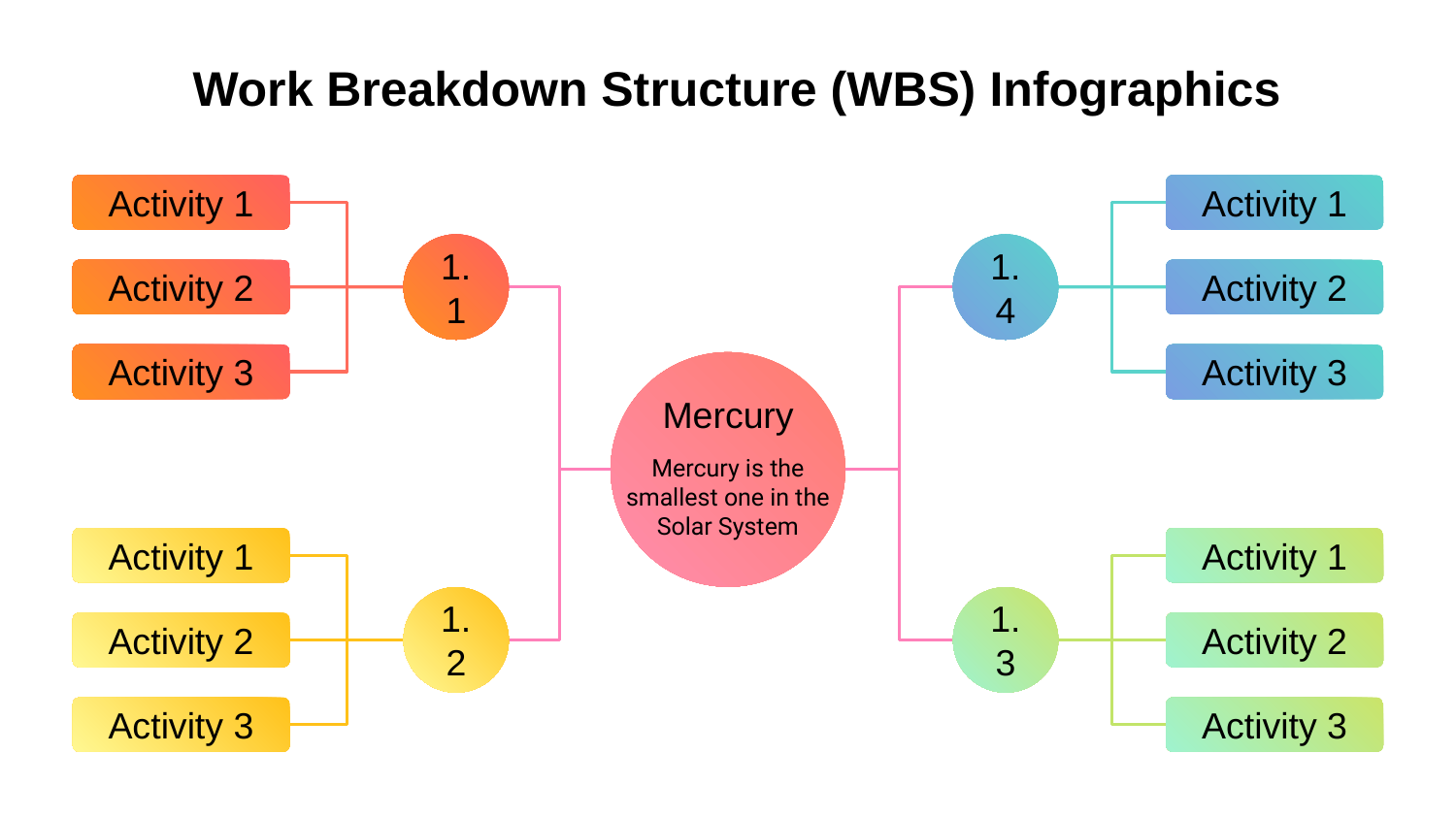

# Work Breakdown Structure (WBS) Infographics
Activity 1
Activity 1
1.1
1.4
Activity 2
Activity 2
Activity 3
Activity 3

Mercury
Mercury is the smallest one in the Solar System
Activity 1
Activity 1
1.2
1.3
Activity 2
Activity 2
Activity 3
Activity 3